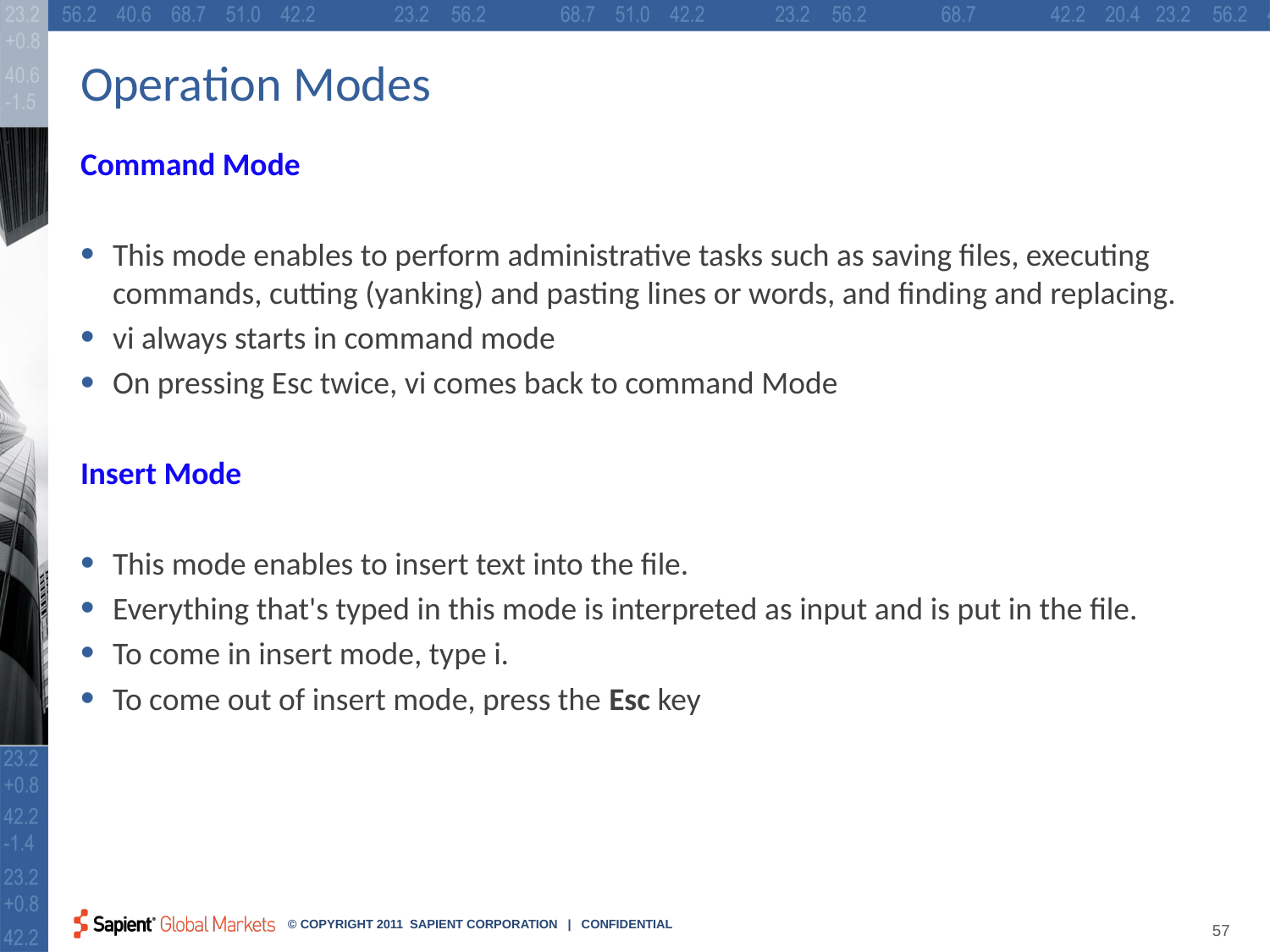

# Operation Modes
Command Mode

This mode enables to perform administrative tasks such as saving files, executing commands, cutting (yanking) and pasting lines or words, and finding and replacing.
vi always starts in command mode
On pressing Esc twice, vi comes back to command Mode

Insert Mode

This mode enables to insert text into the file.
Everything that's typed in this mode is interpreted as input and is put in the file.
To come in insert mode, type i.
To come out of insert mode, press the Esc key